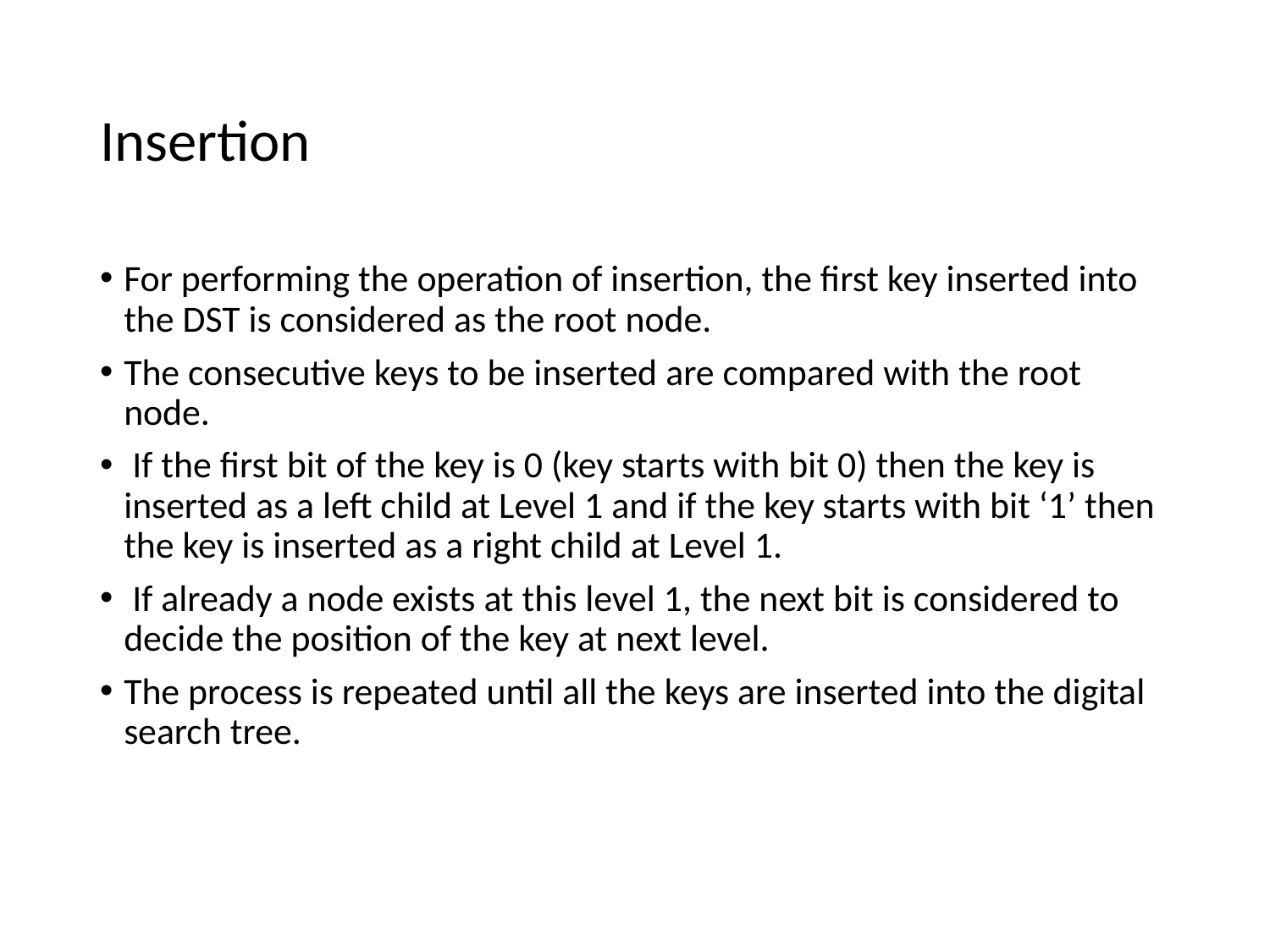

# Insertion
For performing the operation of insertion, the first key inserted into the DST is considered as the root node.
The consecutive keys to be inserted are compared with the root node.
 If the first bit of the key is 0 (key starts with bit 0) then the key is inserted as a left child at Level 1 and if the key starts with bit ‘1’ then the key is inserted as a right child at Level 1.
 If already a node exists at this level 1, the next bit is considered to decide the position of the key at next level.
The process is repeated until all the keys are inserted into the digital search tree.